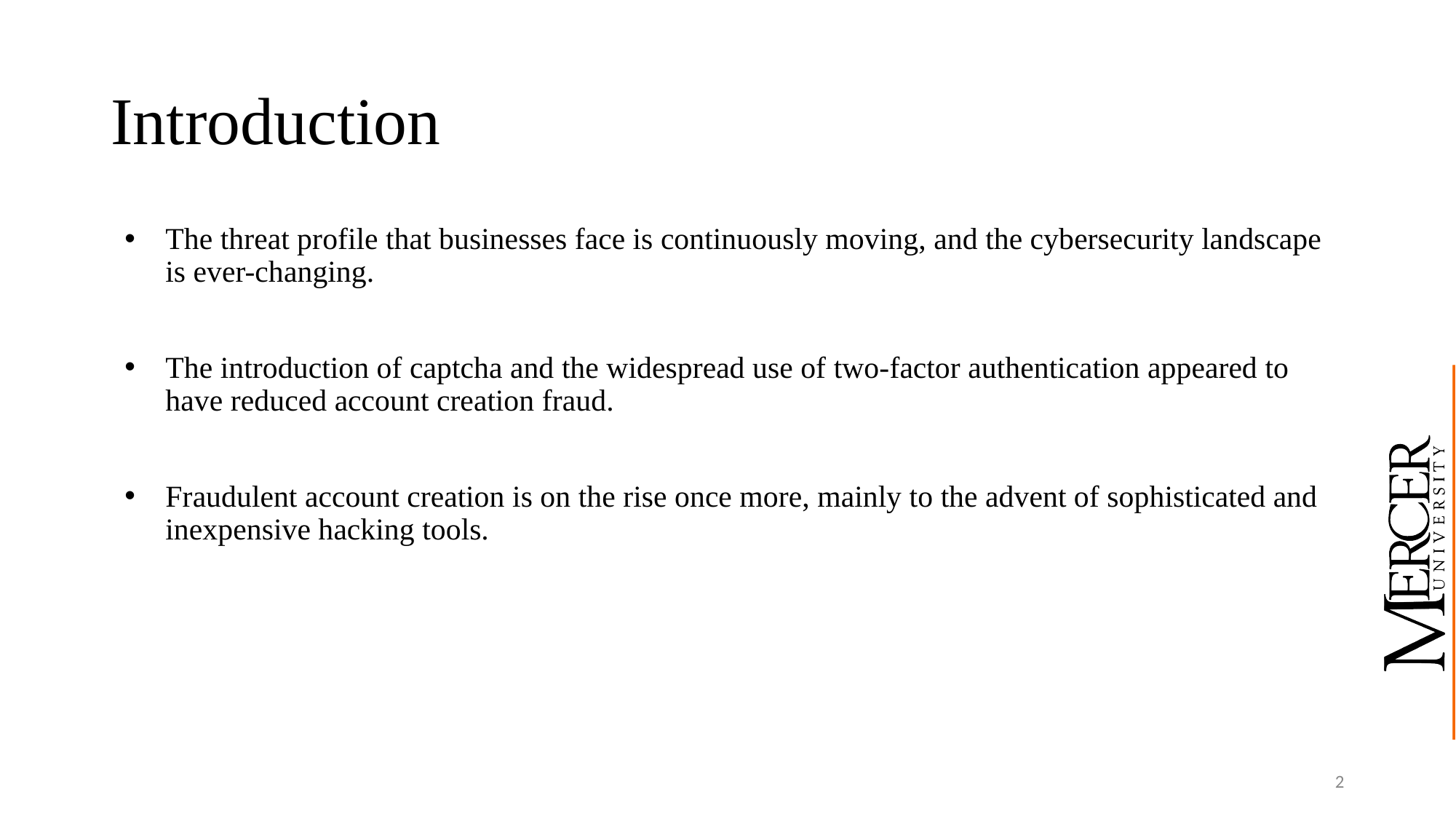

# Introduction
The threat profile that businesses face is continuously moving, and the cybersecurity landscape is ever-changing.

The introduction of captcha and the widespread use of two-factor authentication appeared to have reduced account creation fraud.

Fraudulent account creation is on the rise once more, mainly to the advent of sophisticated and inexpensive hacking tools.
2